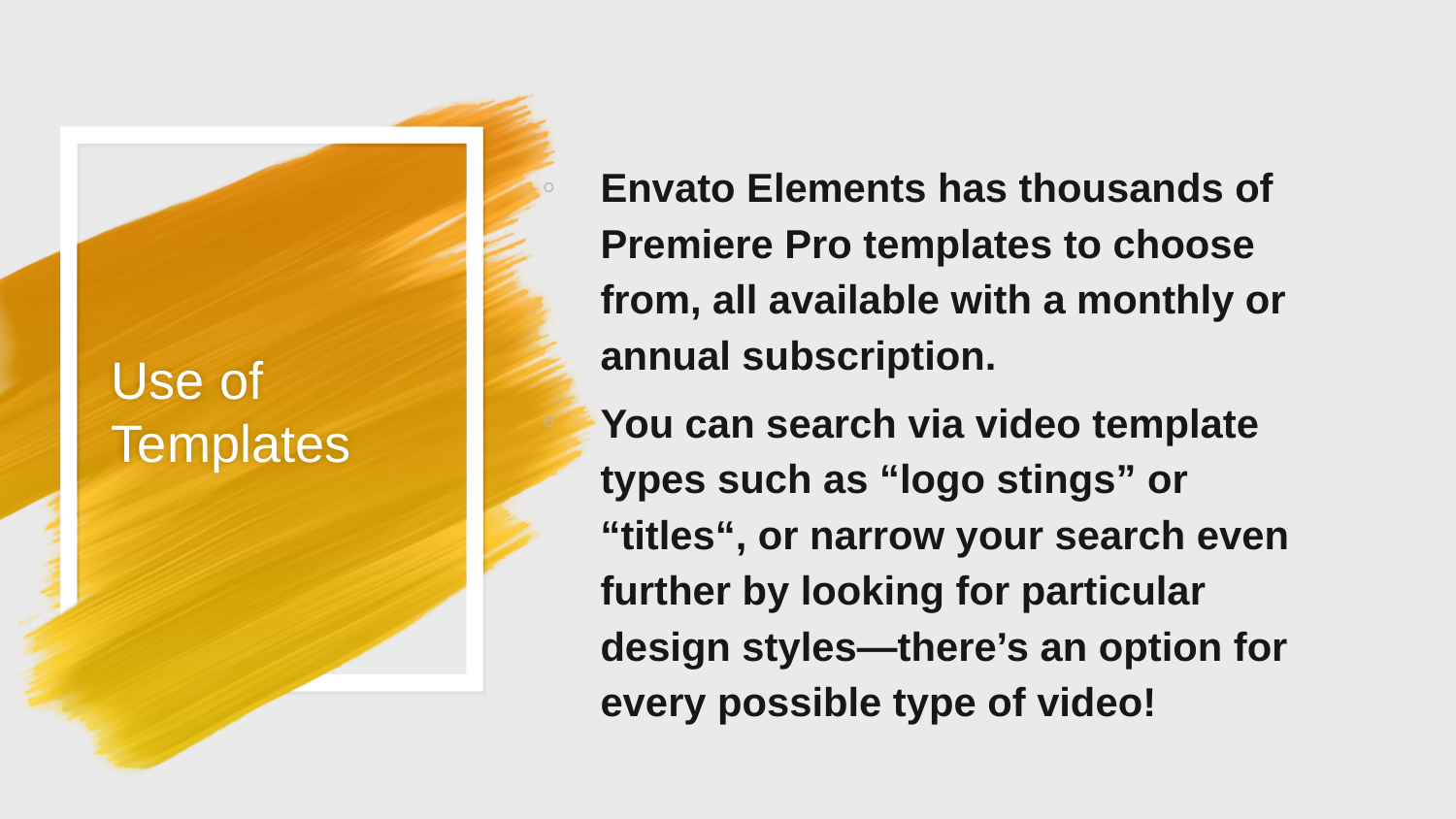

Envato Elements has thousands of Premiere Pro templates to choose from, all available with a monthly or annual subscription.
You can search via video template types such as “logo stings” or “titles“, or narrow your search even further by looking for particular design styles—there’s an option for every possible type of video!
# Use of Templates